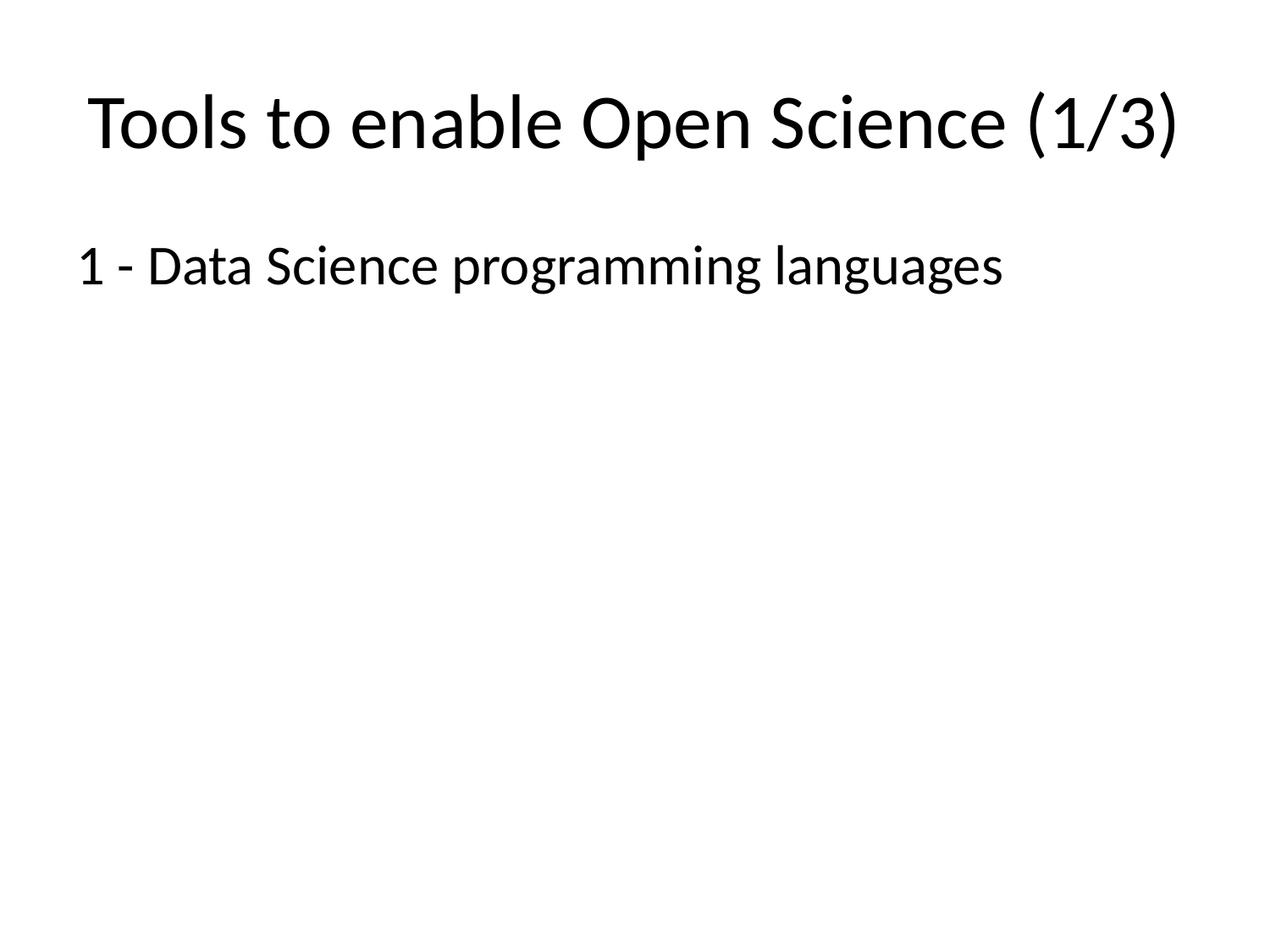

# Tools to enable Open Science (1/3)
1 - Data Science programming languages